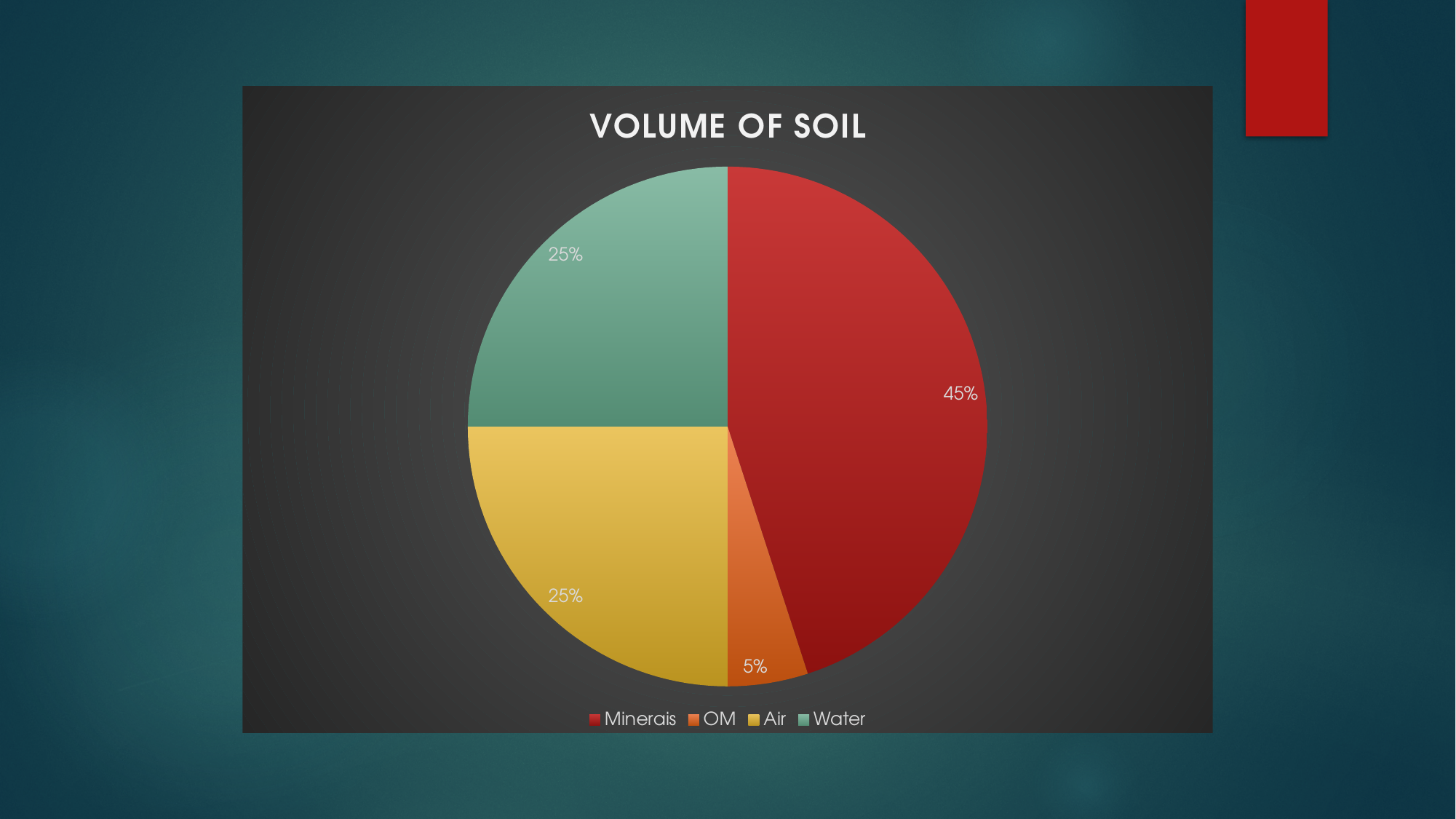

### Chart: VOLUME OF SOIL

| Category | Sales |
|---|---|
| Minerais | 0.45 |
| OM | 0.05 |
| Air | 0.25 |
| Water | 0.25 |